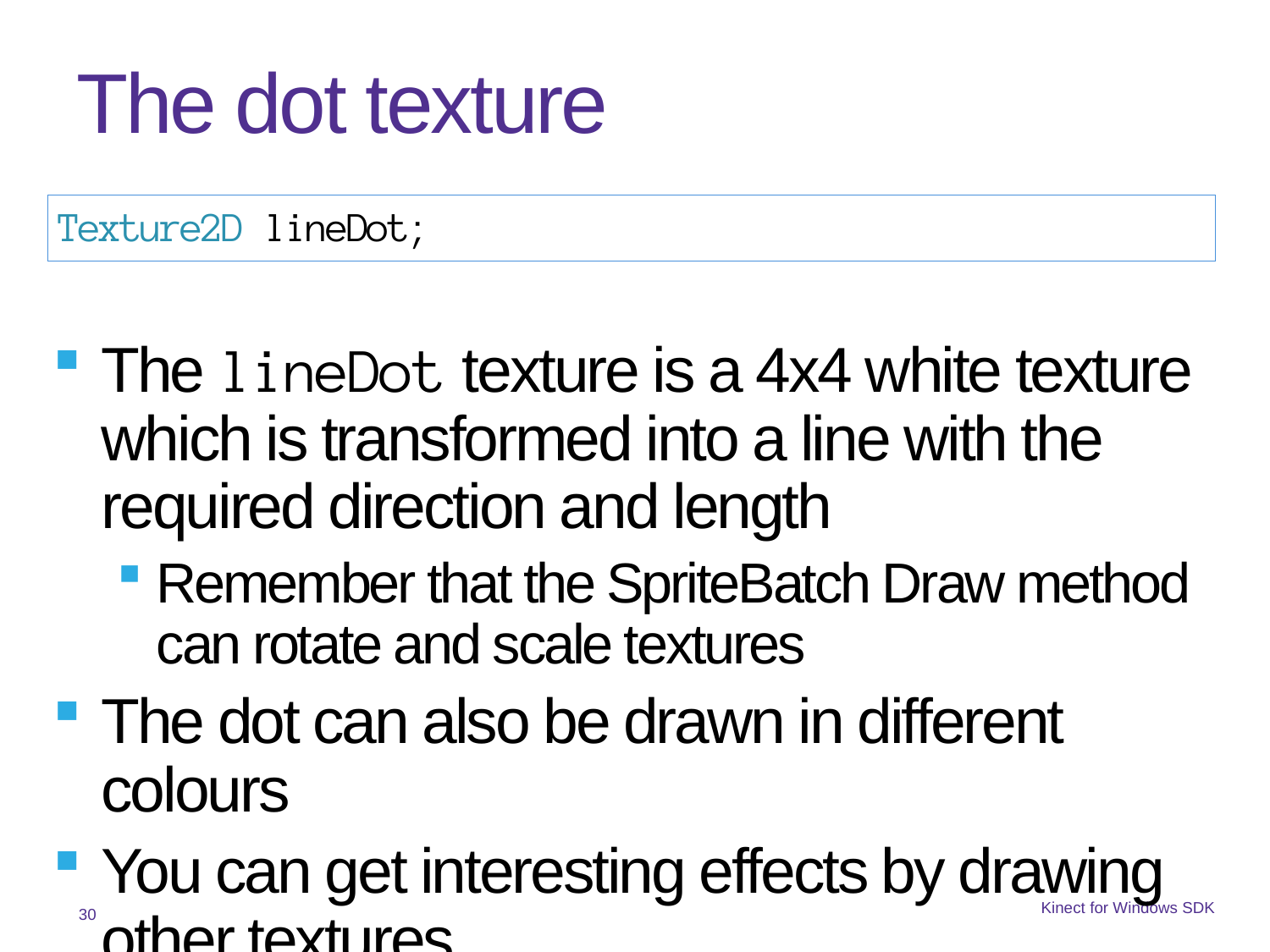

# The dot texture
Texture2D lineDot;
The lineDot texture is a 4x4 white texture which is transformed into a line with the required direction and length
Remember that the SpriteBatch Draw method can rotate and scale textures
The dot can also be drawn in different colours
You can get interesting effects by drawing other textures
30